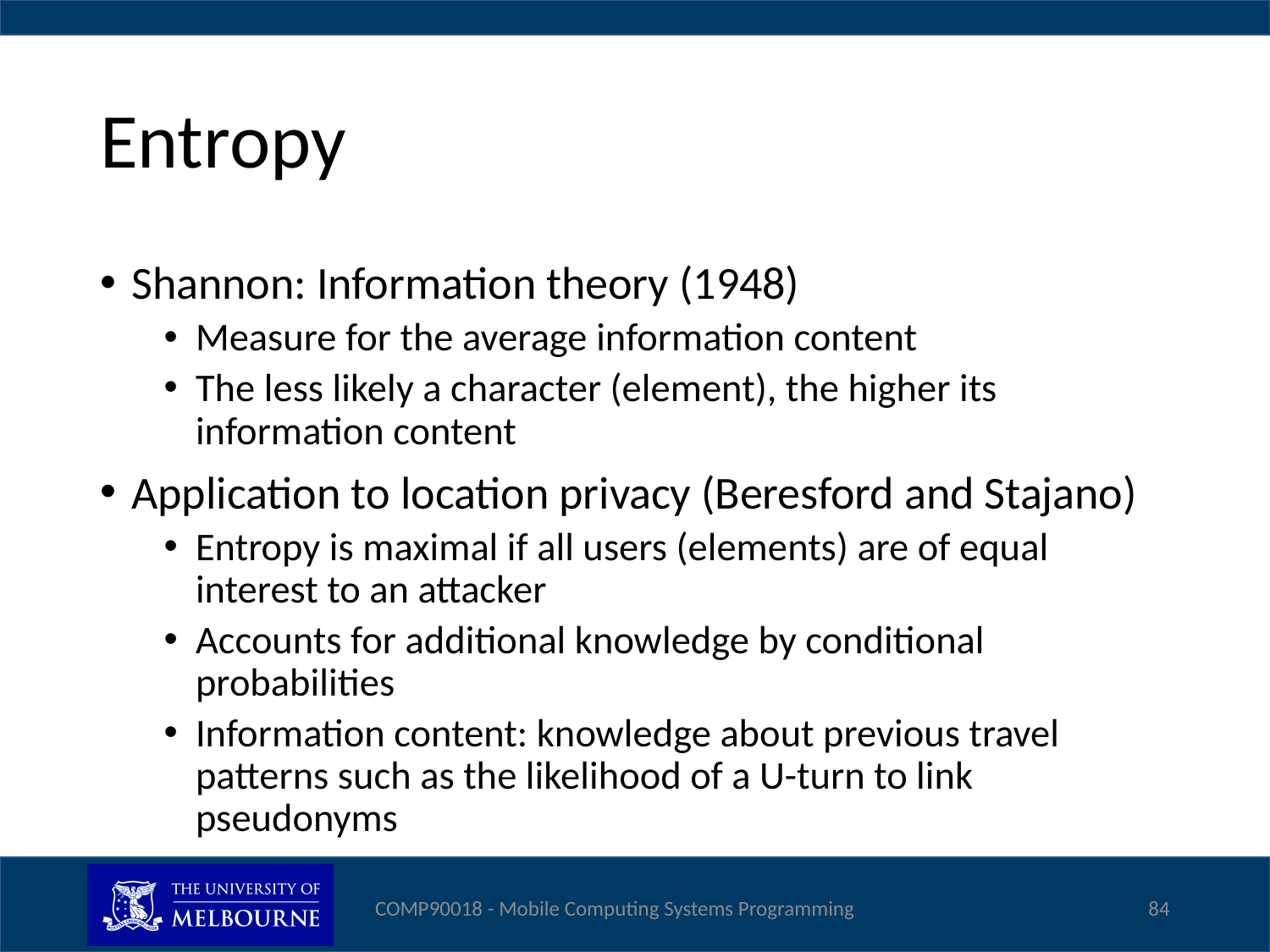

# Entropy
Shannon: Information theory (1948)
Measure for the average information content
The less likely a character (element), the higher its information content
Application to location privacy (Beresford and Stajano)
Entropy is maximal if all users (elements) are of equal interest to an attacker
Accounts for additional knowledge by conditional probabilities
Information content: knowledge about previous travel patterns such as the likelihood of a U-turn to link pseudonyms
COMP90018 - Mobile Computing Systems Programming
84